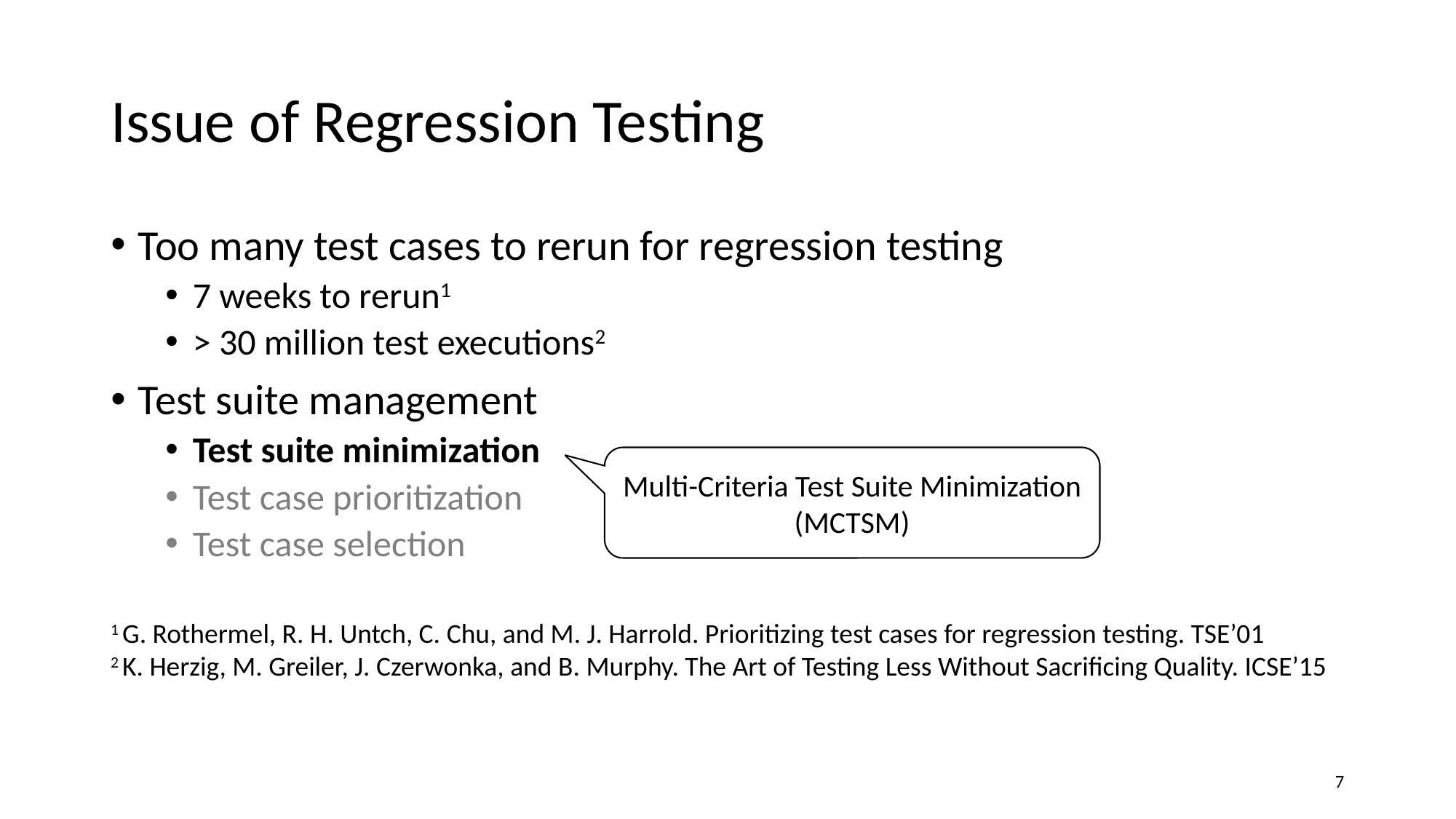

# Issue of Regression Testing
Too many test cases to rerun for regression testing
7 weeks to rerun1
> 30 million test executions2
Test suite management
Test suite minimization
Test case prioritization
Test case selection

Multi-Criteria Test Suite Minimization (MCTSM)
1 G. Rothermel, R. H. Untch, C. Chu, and M. J. Harrold. Prioritizing test cases for regression testing. TSE’01
2 K. Herzig, M. Greiler, J. Czerwonka, and B. Murphy. The Art of Testing Less Without Sacrificing Quality. ICSE’15
7